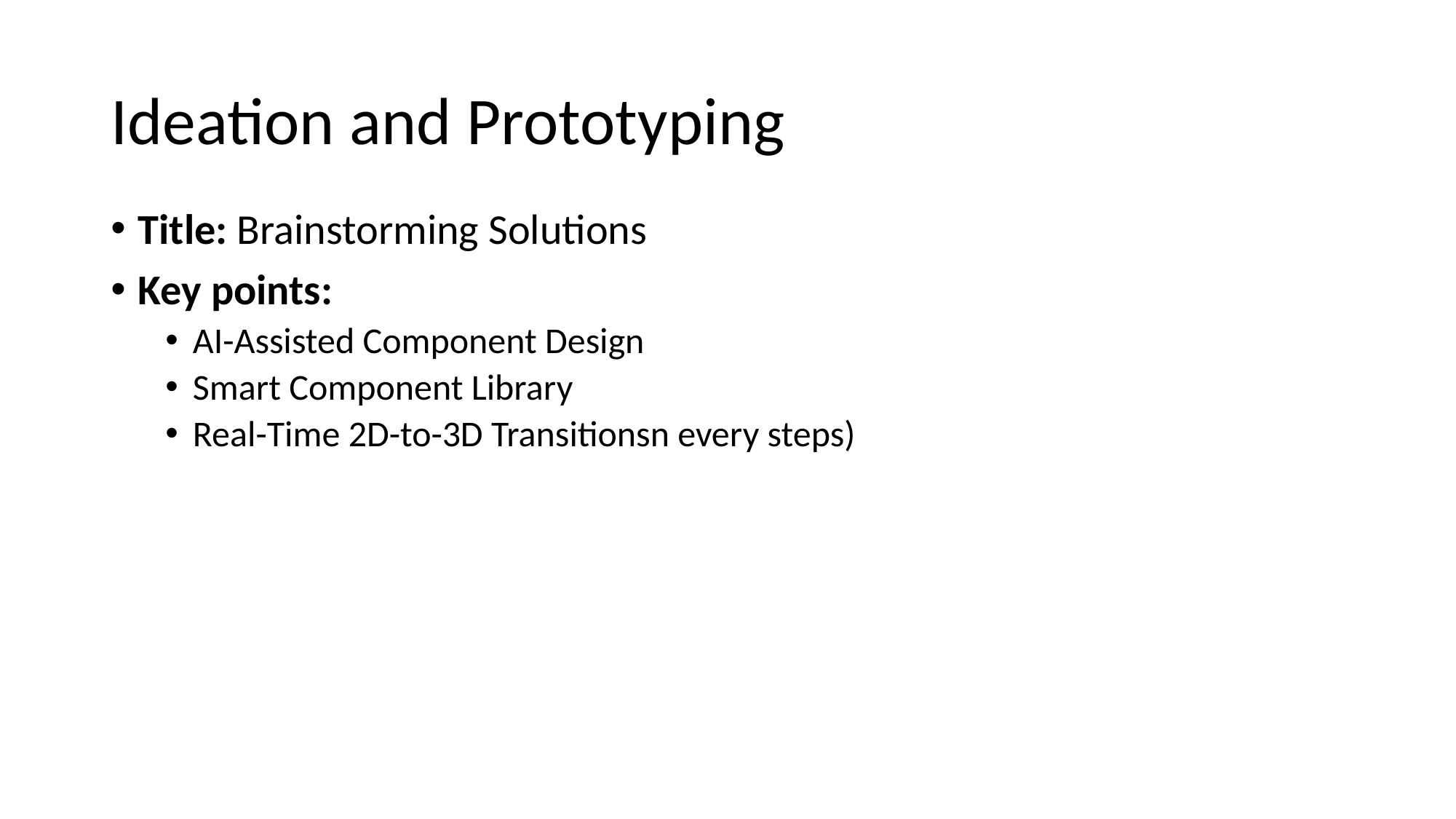

# Ideation and Prototyping
Title: Brainstorming Solutions
Key points:
AI-Assisted Component Design
Smart Component Library
Real-Time 2D-to-3D Transitionsn every steps)